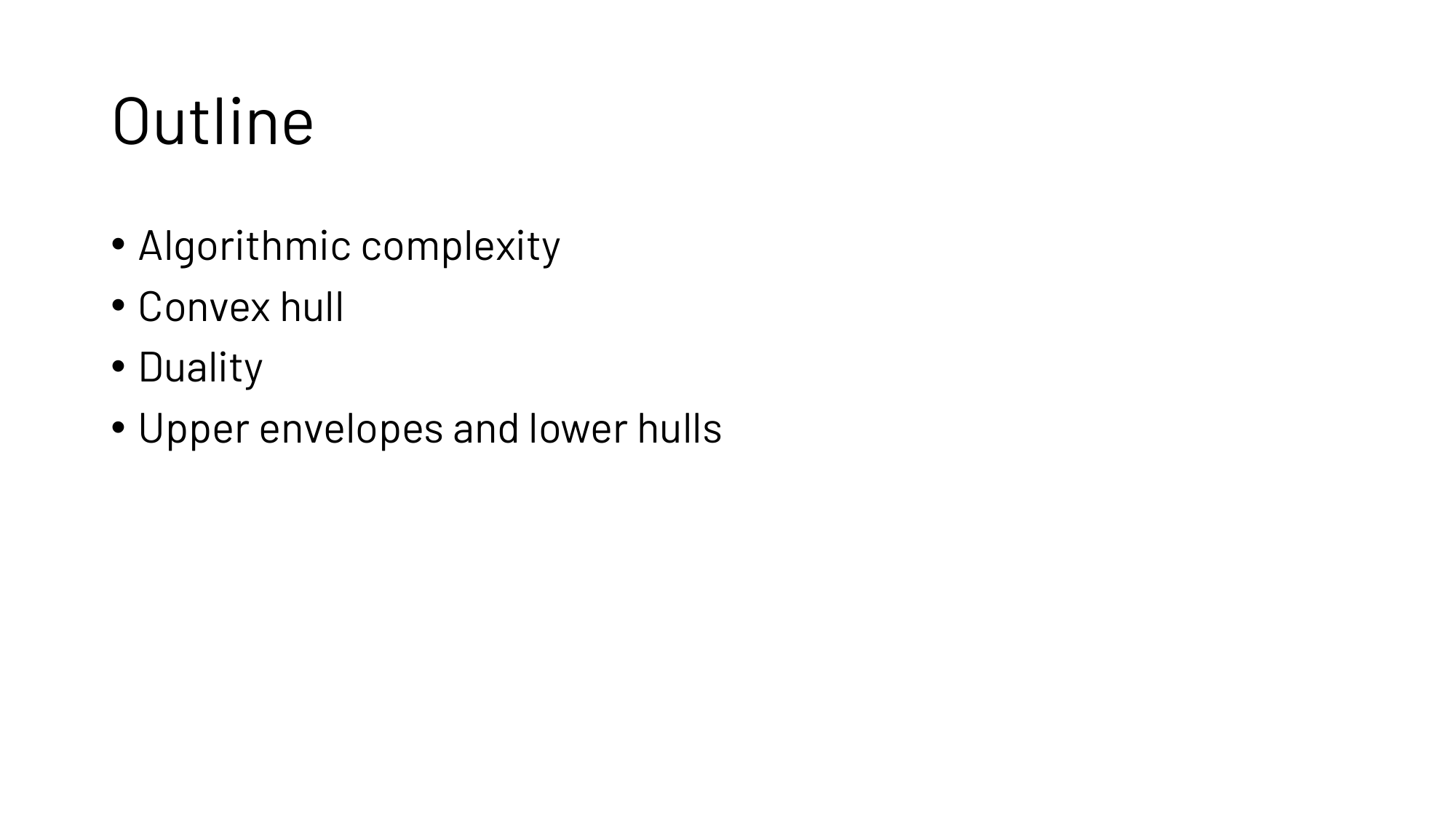

# Outline
Algorithmic complexity
Convex hull
Duality
Upper envelopes and lower hulls